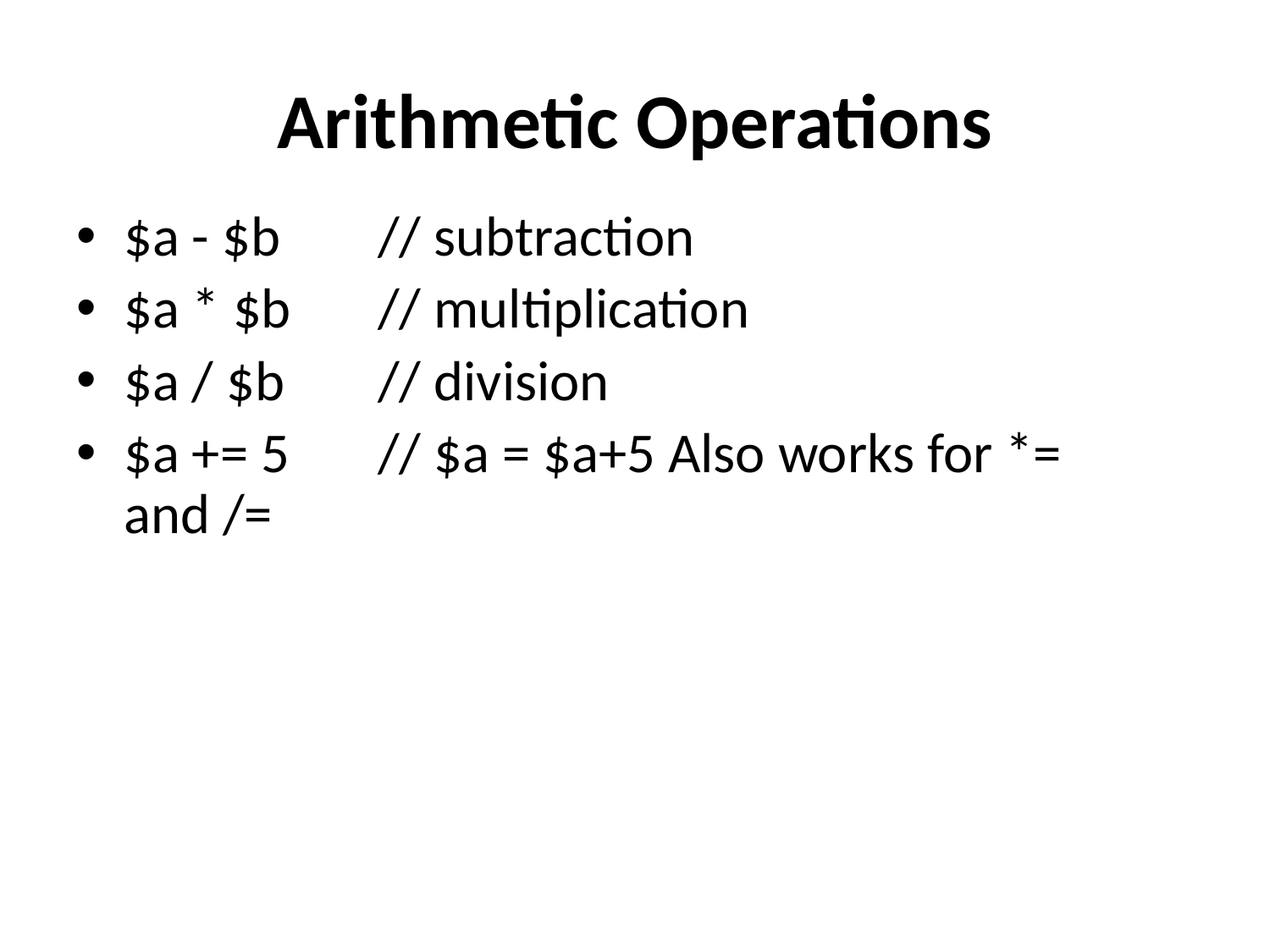

# Arithmetic Operations
$a - $b 	// subtraction
$a * $b	// multiplication
$a / $b	// division
$a += 5	// $a = $a+5 Also works for *= and /=